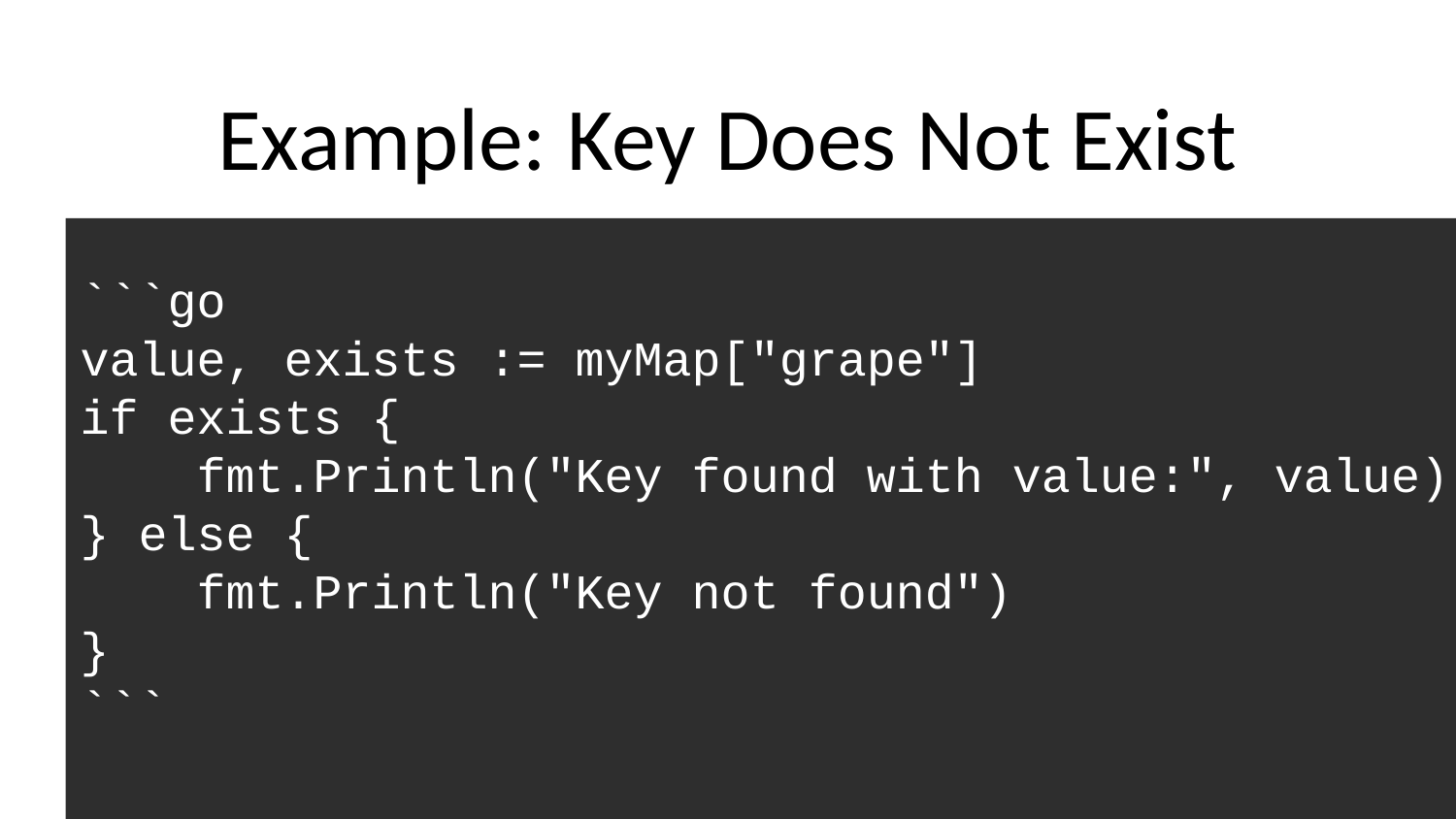

# Example: Key Does Not Exist

```go
value, exists := myMap["grape"]
if exists {
    fmt.Println("Key found with value:", value)
} else {
    fmt.Println("Key not found")
}
```